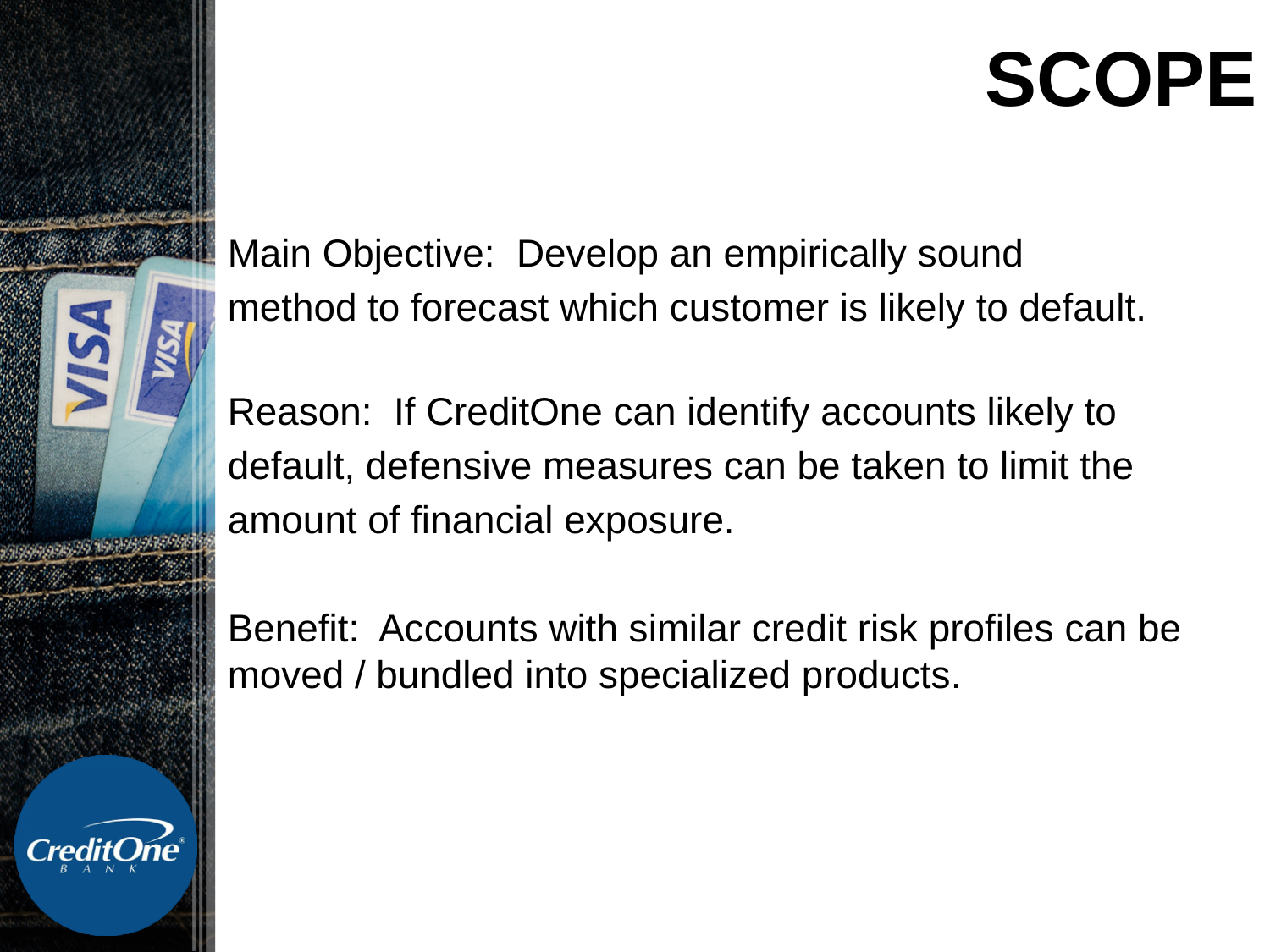

# Scope
Main Objective:  Develop an empirically sound
method to forecast which customer is likely to default.

Reason:  If CreditOne can identify accounts likely to
default, defensive measures can be taken to limit the
amount of financial exposure.

Benefit:  Accounts with similar credit risk profiles can be moved / bundled into specialized products.